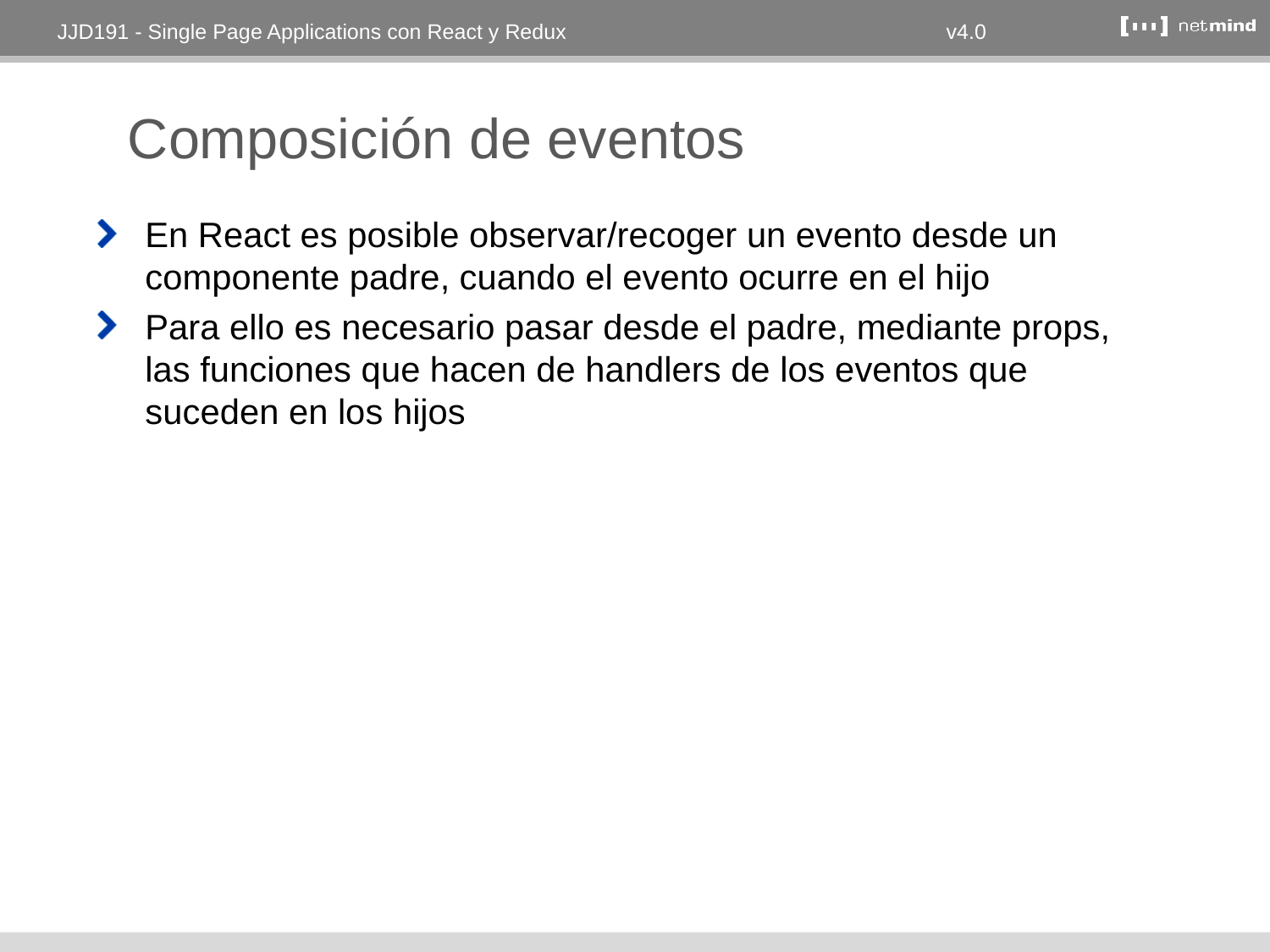

# Composición de eventos
En React es posible observar/recoger un evento desde un componente padre, cuando el evento ocurre en el hijo
Para ello es necesario pasar desde el padre, mediante props, las funciones que hacen de handlers de los eventos que suceden en los hijos